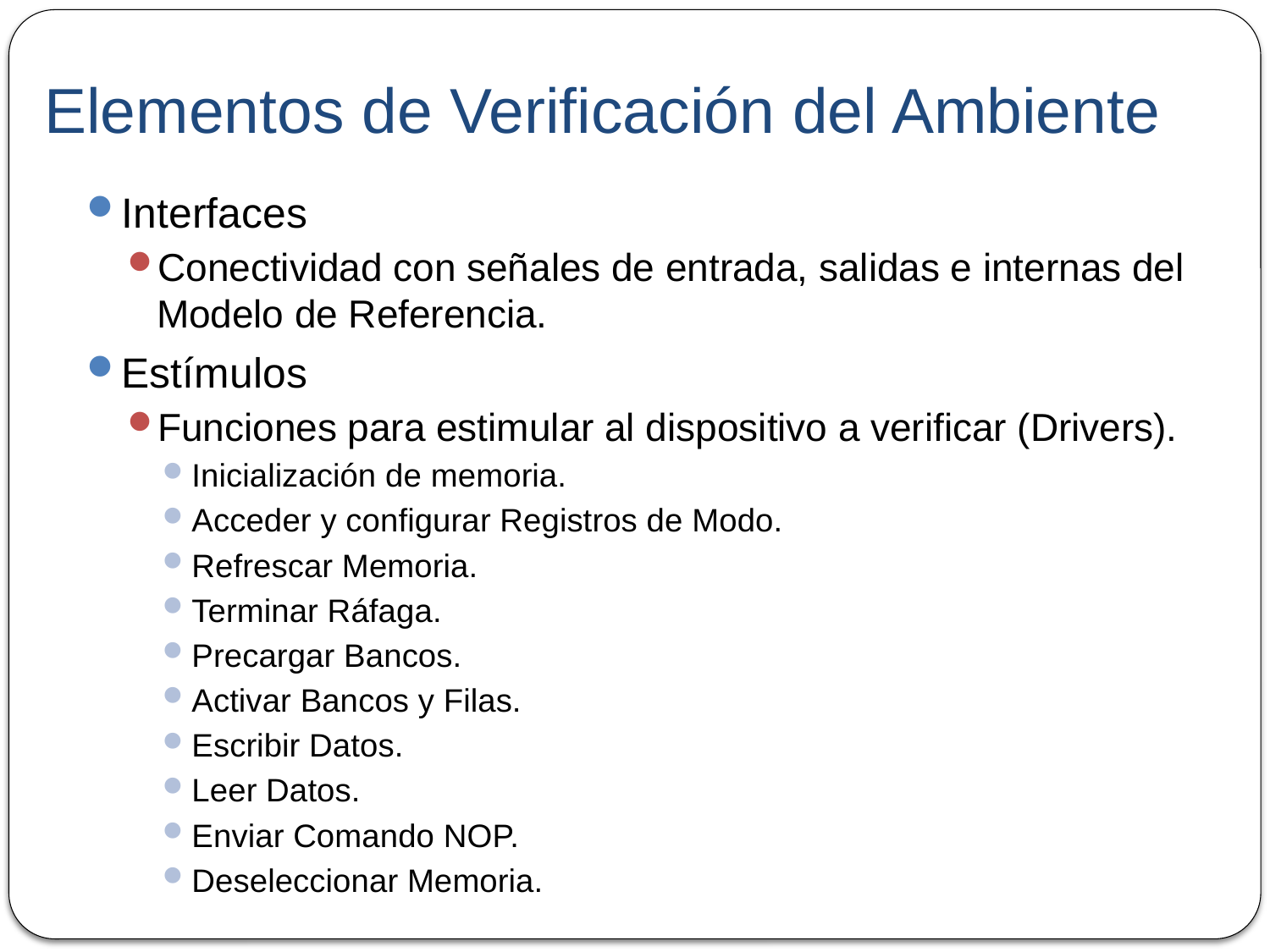

# Elementos de Verificación del Ambiente
Interfaces
Conectividad con señales de entrada, salidas e internas del Modelo de Referencia.
Estímulos
Funciones para estimular al dispositivo a verificar (Drivers).
Inicialización de memoria.
Acceder y configurar Registros de Modo.
Refrescar Memoria.
Terminar Ráfaga.
Precargar Bancos.
Activar Bancos y Filas.
Escribir Datos.
Leer Datos.
Enviar Comando NOP.
Deseleccionar Memoria.